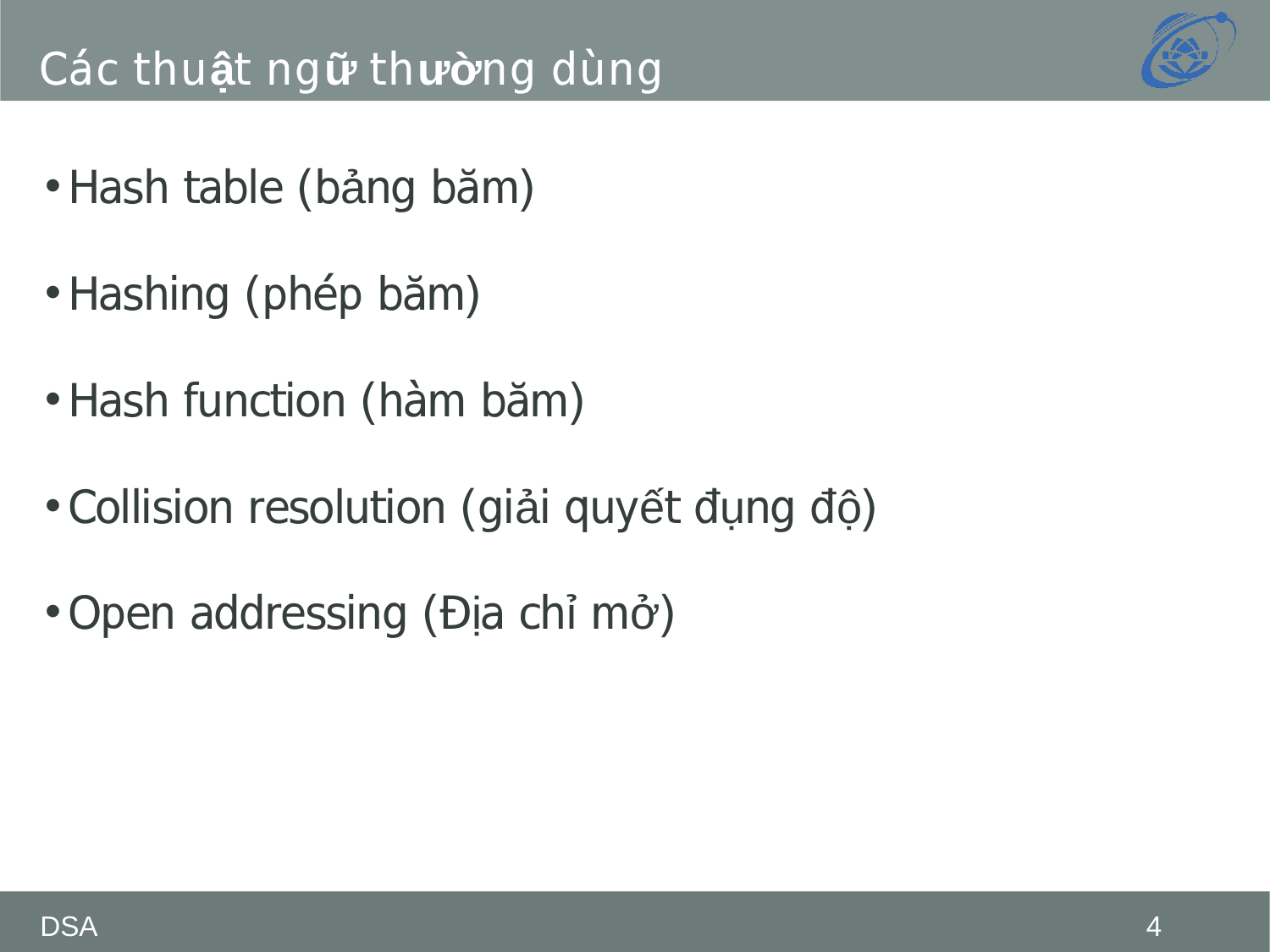

# Các thuật ngữ thường dùng
Hash table (bảng băm)
Hashing (phép băm)
Hash function (hàm băm)
Collision resolution (giải quyết đụng độ)
Open addressing (Địa chỉ mở)

DSA
4